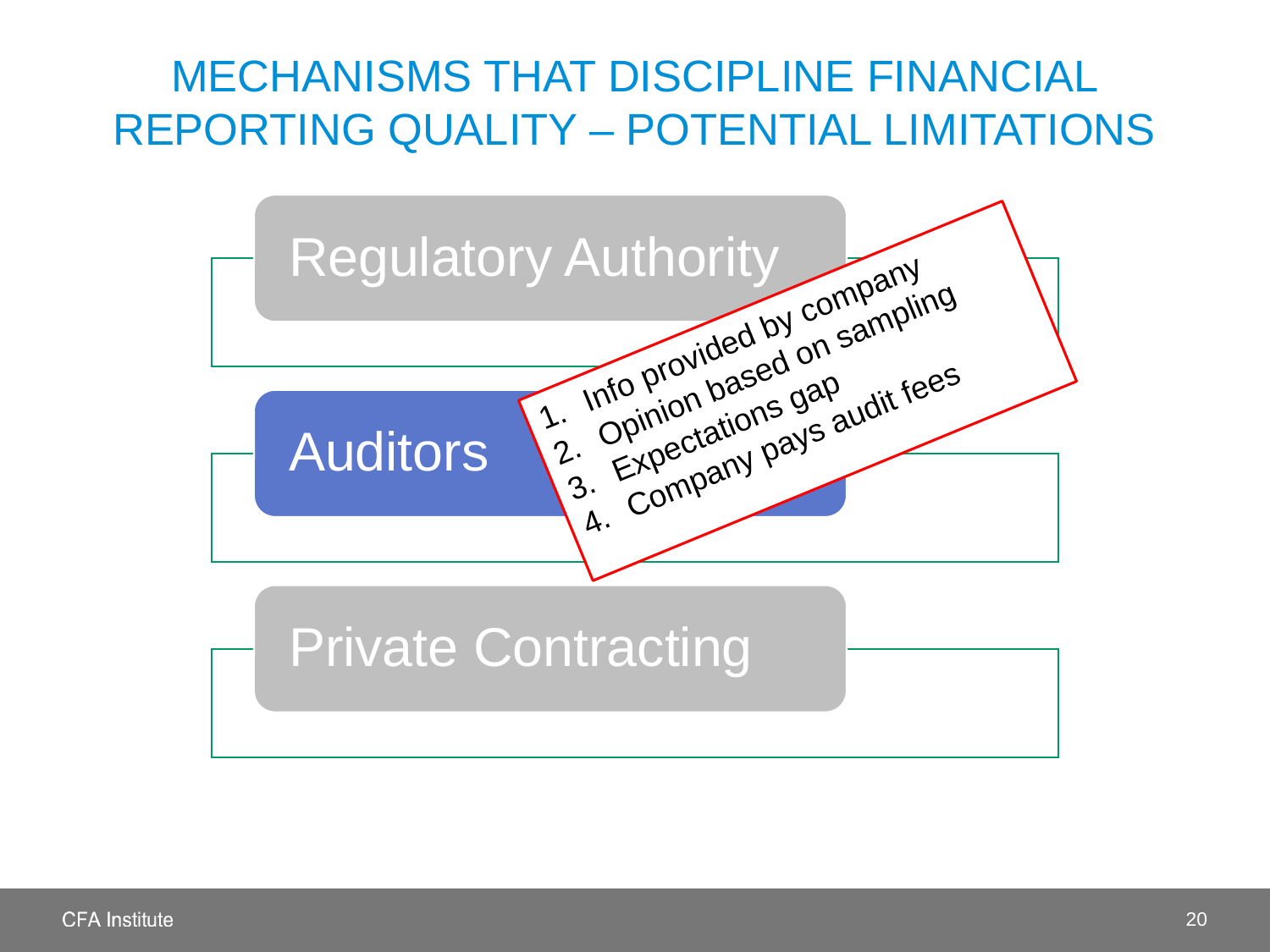

# mechanisms that discipline financial reporting quality – potential limitations
Regulatory Authority
Auditors
Private Contracting
Info provided by company
Opinion based on sampling
Expectations gap
Company pays audit fees
20